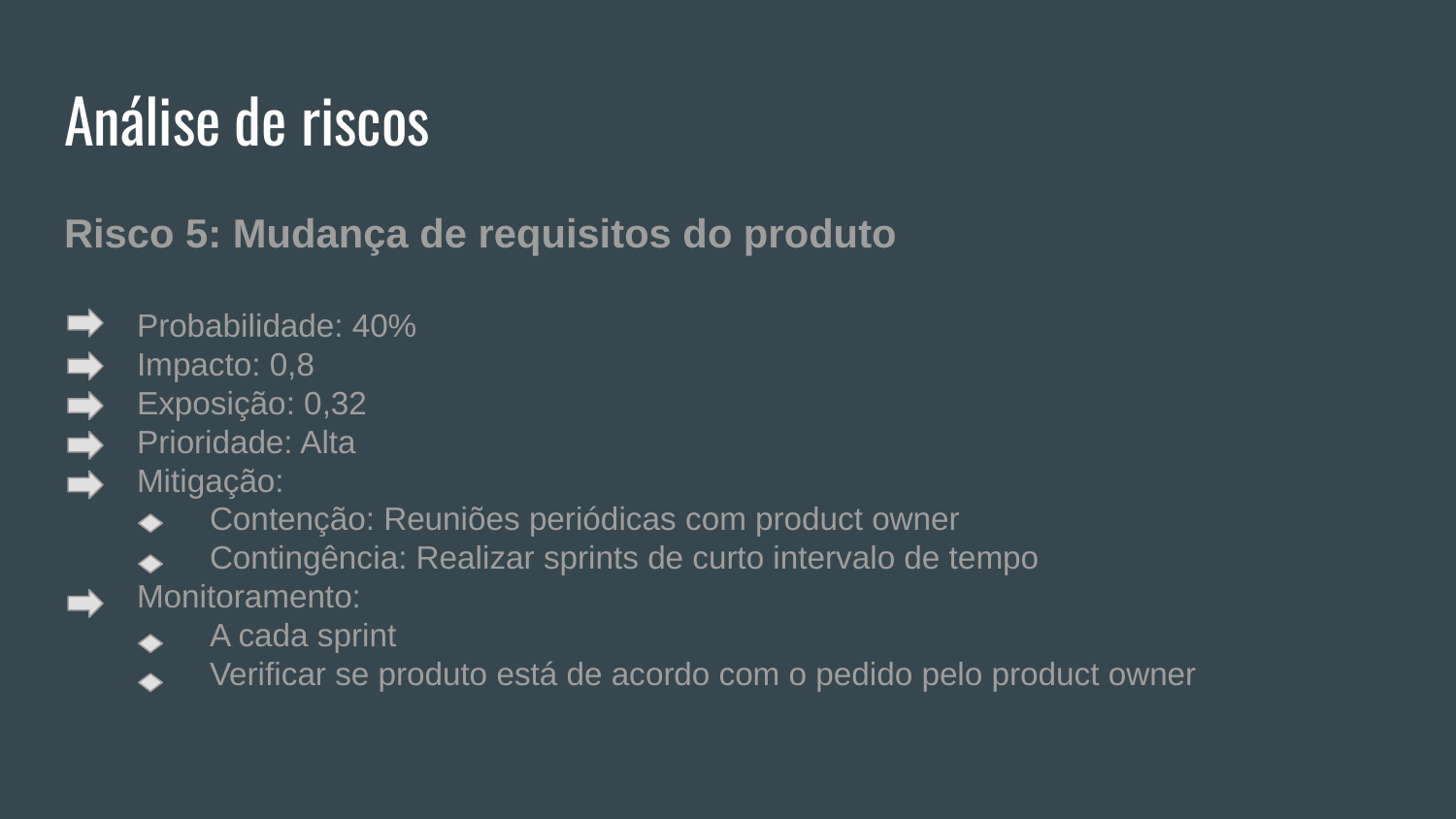

# Análise de riscos
Risco 5: Mudança de requisitos do produto

Probabilidade: 40%
Impacto: 0,8
Exposição: 0,32
Prioridade: Alta
Mitigação:
Contenção: Reuniões periódicas com product owner
Contingência: Realizar sprints de curto intervalo de tempo
Monitoramento:
A cada sprint
Verificar se produto está de acordo com o pedido pelo product owner